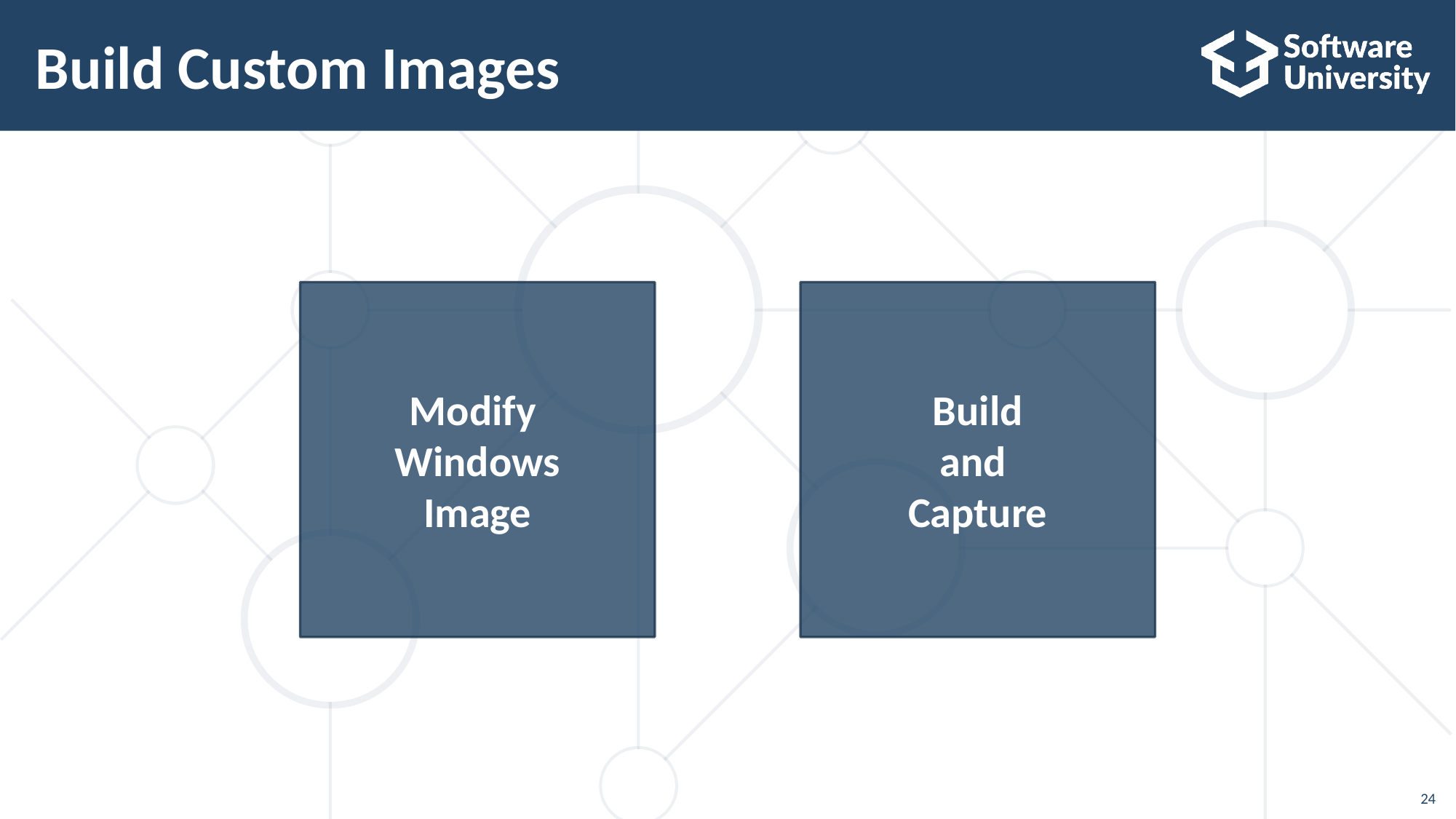

# Build Custom Images

Modify
Windows
Image
Build
and
Capture
24